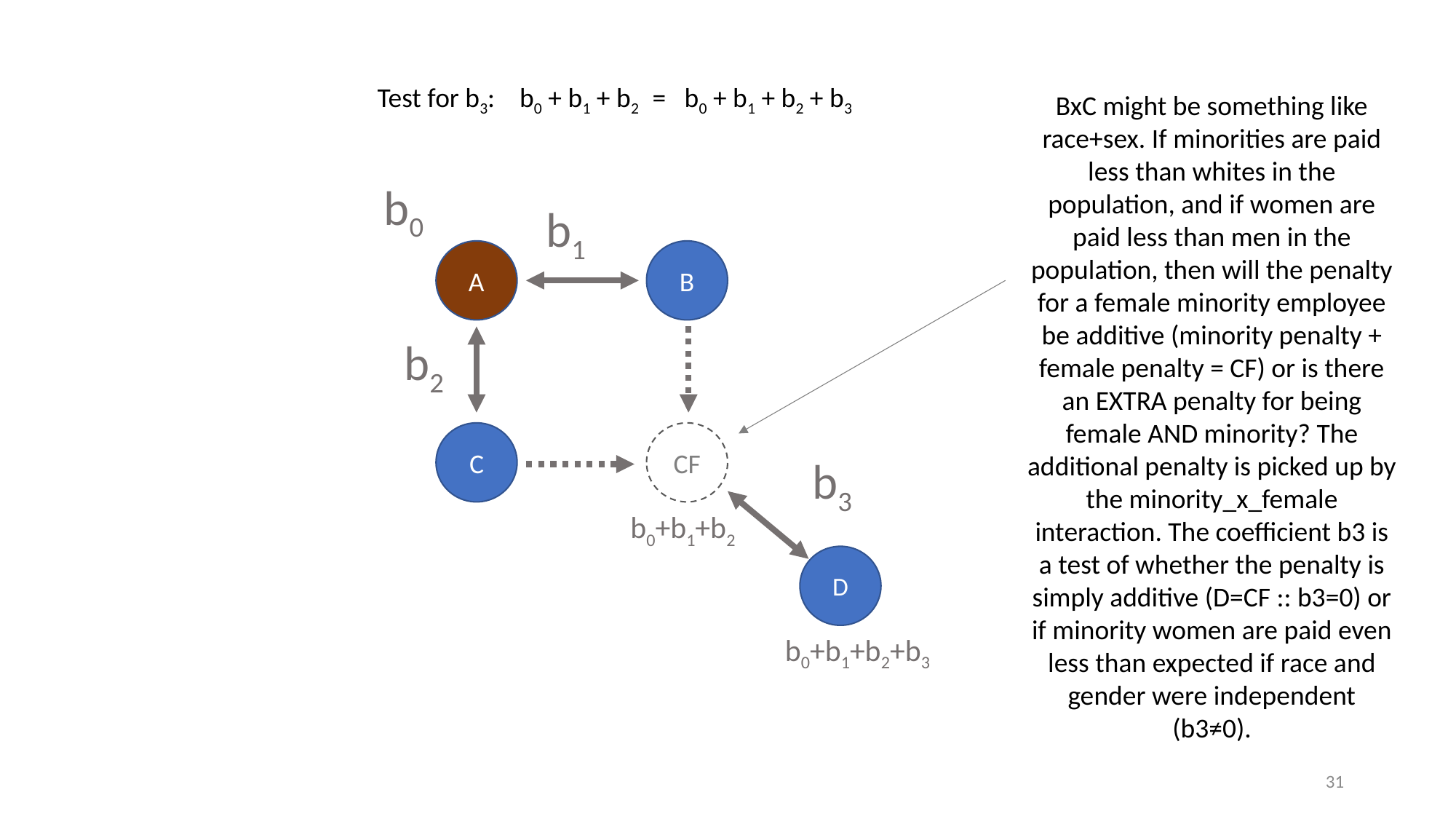

Test for b3:    b0 + b1 + b2   =   b0 + b1 + b2 + b3
BxC might be something like race+sex. If minorities are paid less than whites in the population, and if women are paid less than men in the population, then will the penalty for a female minority employee be additive (minority penalty + female penalty = CF) or is there an EXTRA penalty for being female AND minority? The additional penalty is picked up by the minority_x_female interaction. The coefficient b3 is a test of whether the penalty is simply additive (D=CF :: b3=0) or if minority women are paid even less than expected if race and gender were independent (b3≠0).
b0
b1
A
B
b2
C
CF
b3
b0+b1+b2
D
b0+b1+b2+b3
31